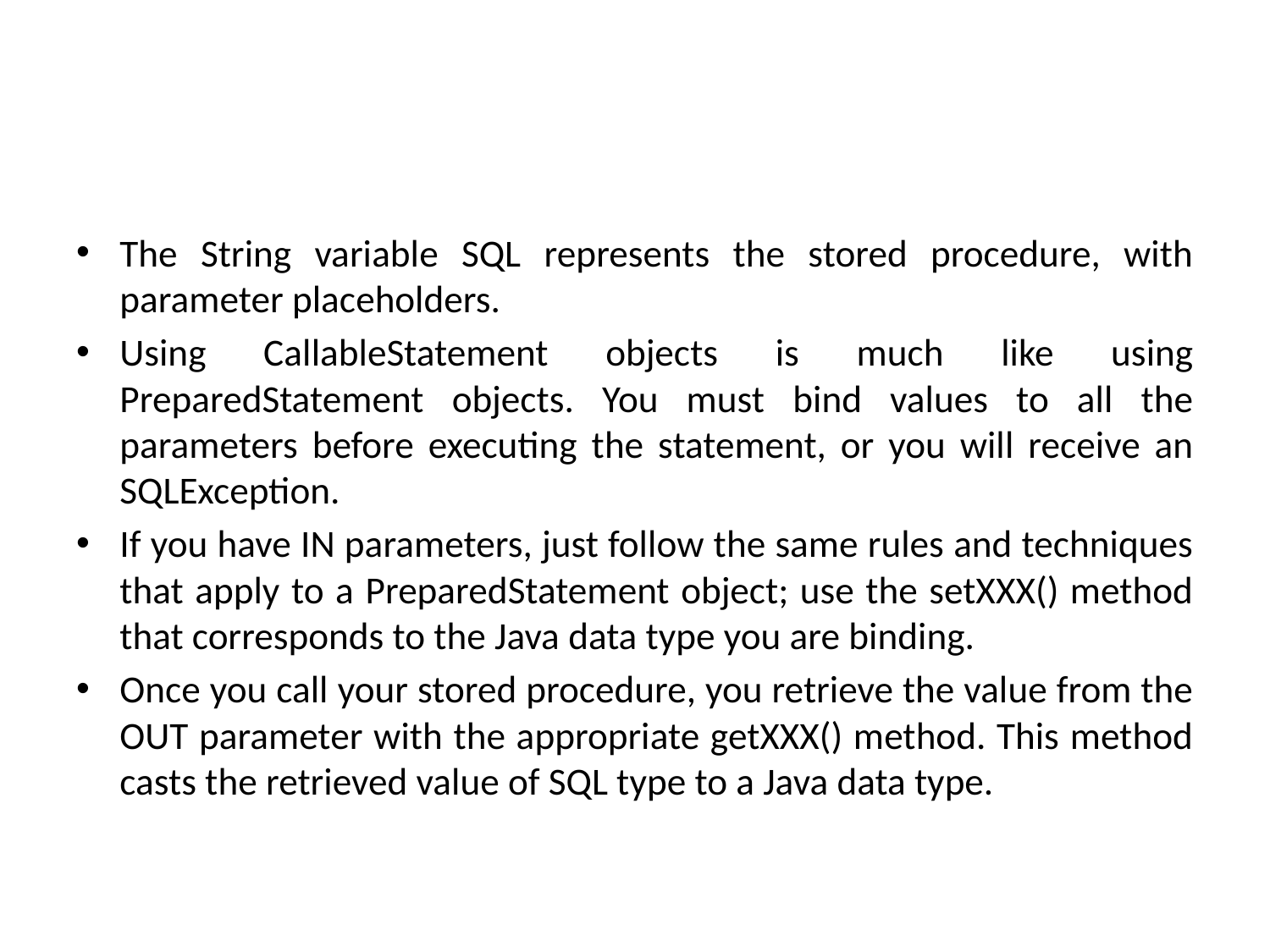

#
The String variable SQL represents the stored procedure, with parameter placeholders.
Using CallableStatement objects is much like using PreparedStatement objects. You must bind values to all the parameters before executing the statement, or you will receive an SQLException.
If you have IN parameters, just follow the same rules and techniques that apply to a PreparedStatement object; use the setXXX() method that corresponds to the Java data type you are binding.
Once you call your stored procedure, you retrieve the value from the OUT parameter with the appropriate getXXX() method. This method casts the retrieved value of SQL type to a Java data type.